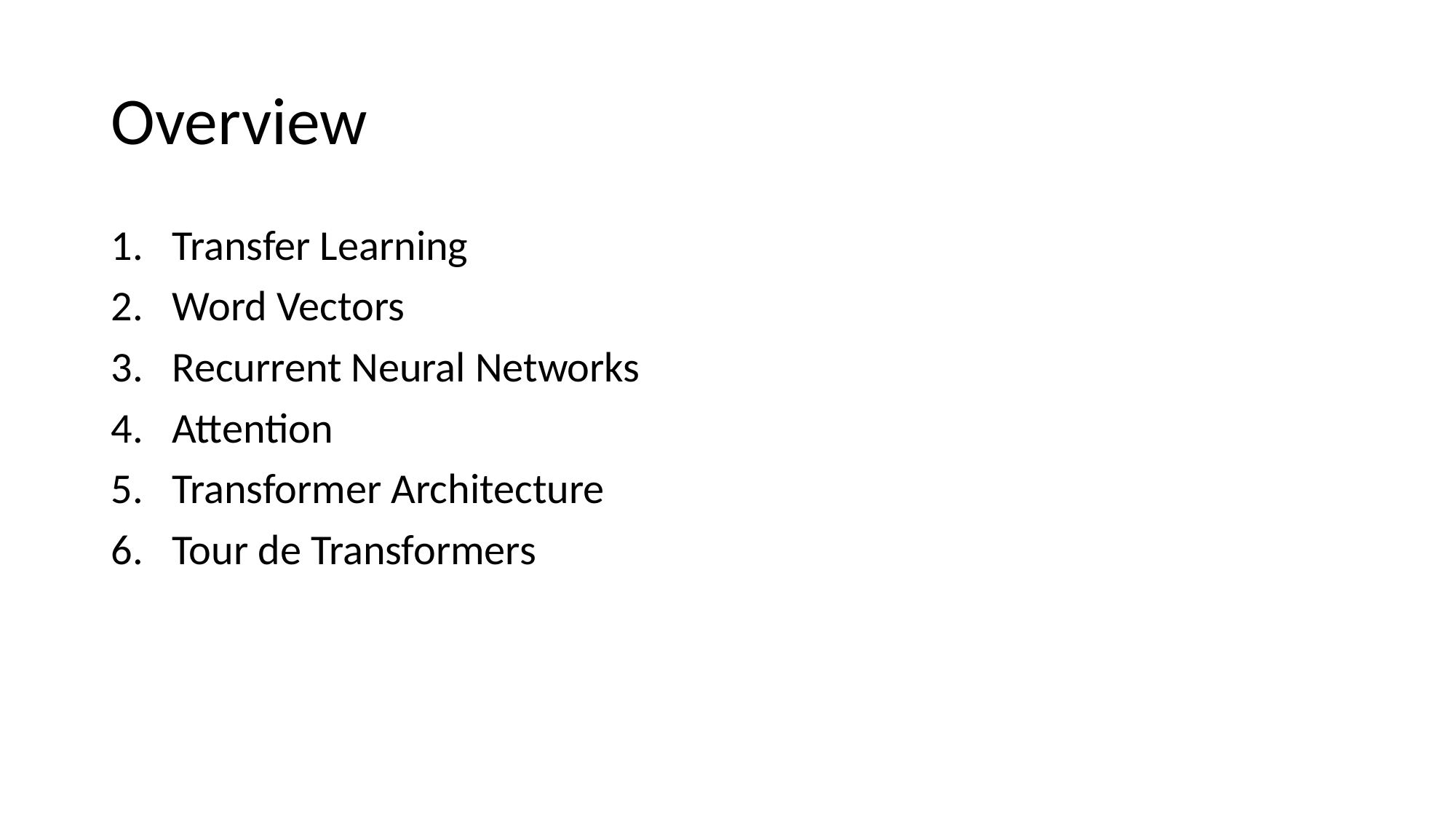

# Overview
Transfer Learning
Word Vectors
Recurrent Neural Networks
Attention
Transformer Architecture
Tour de Transformers